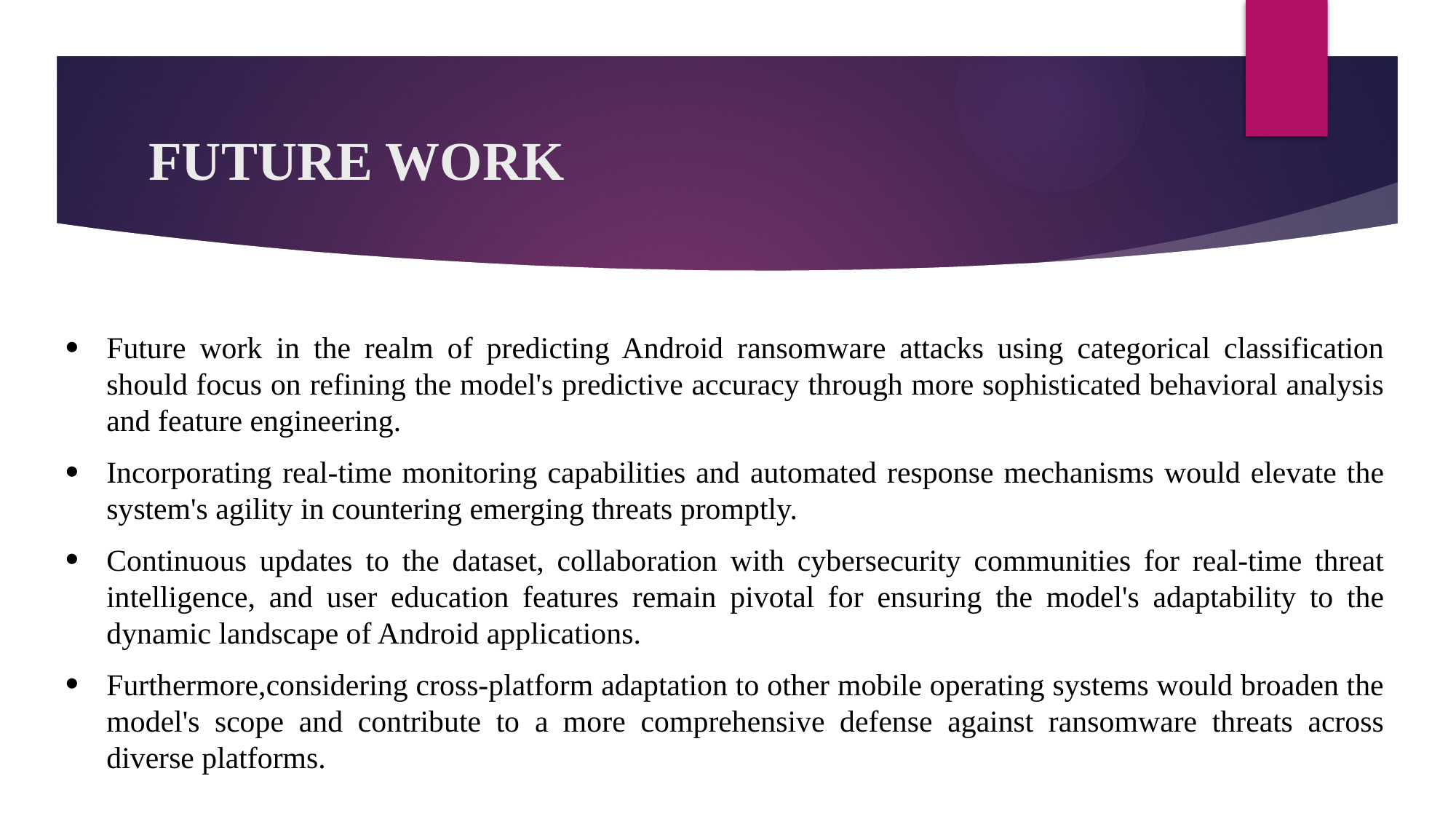

# FUTURE WORK
Future work in the realm of predicting Android ransomware attacks using categorical classification should focus on refining the model's predictive accuracy through more sophisticated behavioral analysis and feature engineering.
Incorporating real-time monitoring capabilities and automated response mechanisms would elevate the system's agility in countering emerging threats promptly.
Continuous updates to the dataset, collaboration with cybersecurity communities for real-time threat intelligence, and user education features remain pivotal for ensuring the model's adaptability to the dynamic landscape of Android applications.
Furthermore,considering cross-platform adaptation to other mobile operating systems would broaden the model's scope and contribute to a more comprehensive defense against ransomware threats across diverse platforms.